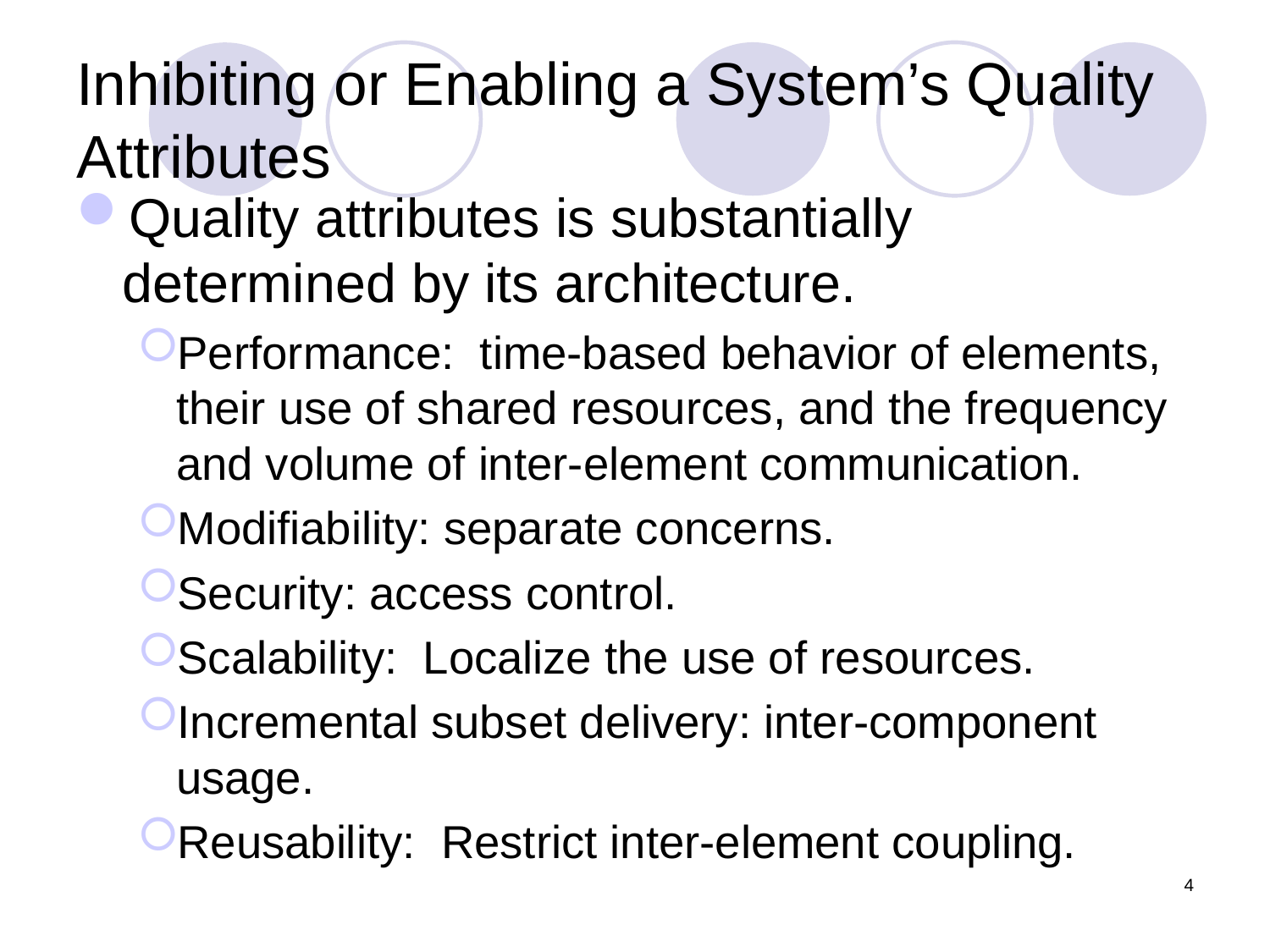

# Inhibiting or Enabling a System’s Quality Attributes
Quality attributes is substantially determined by its architecture.
Performance:  time-based behavior of elements, their use of shared resources, and the frequency and volume of inter-element communication.
Modifiability: separate concerns.
Security: access control.
Scalability:  Localize the use of resources.
Incremental subset delivery: inter-component usage.
Reusability:  Restrict inter-element coupling.
4